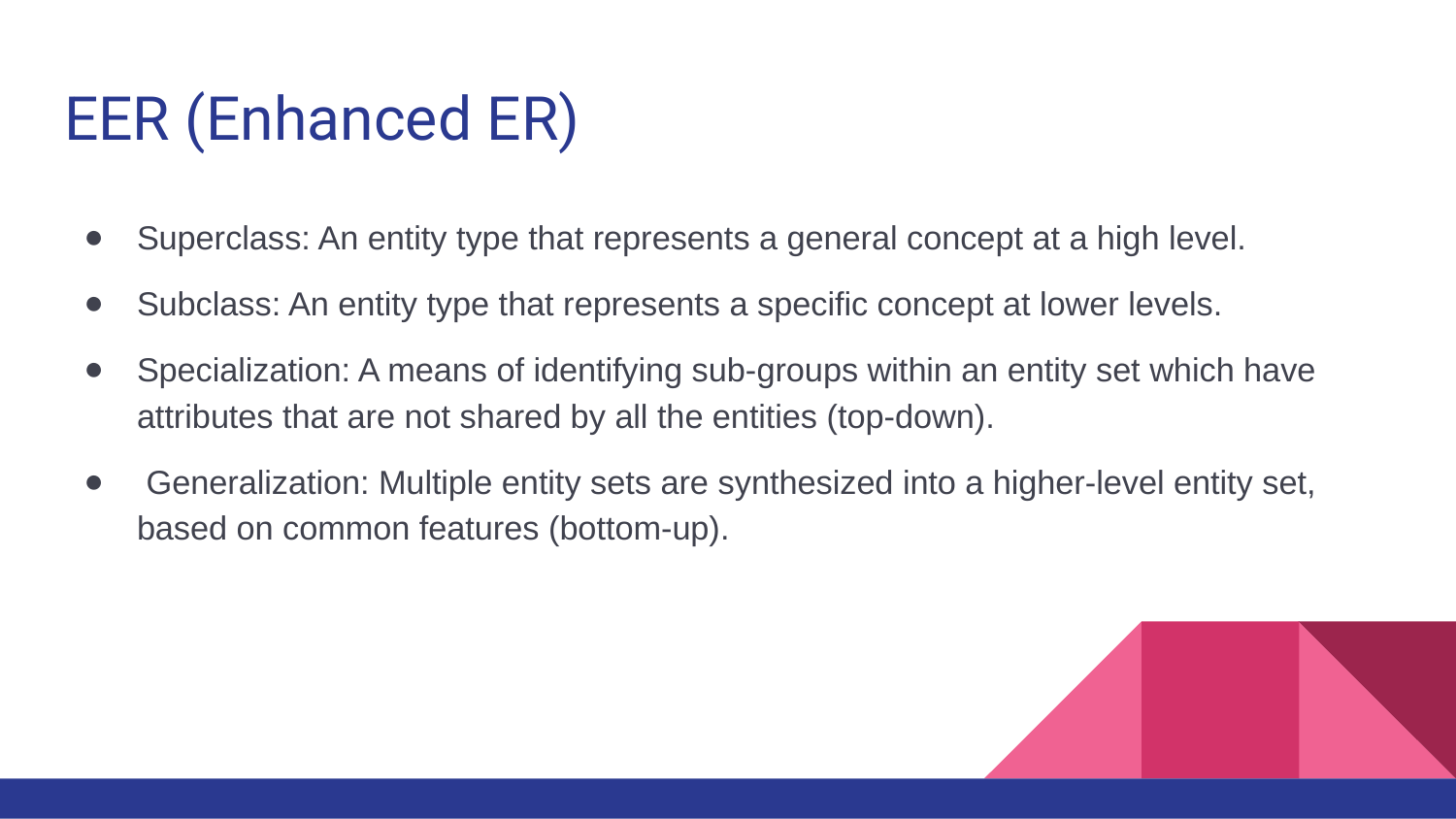

# EER (Enhanced ER)
Superclass: An entity type that represents a general concept at a high level.
Subclass: An entity type that represents a specific concept at lower levels.
Specialization: A means of identifying sub-groups within an entity set which have attributes that are not shared by all the entities (top-down).
 Generalization: Multiple entity sets are synthesized into a higher-level entity set, based on common features (bottom-up).